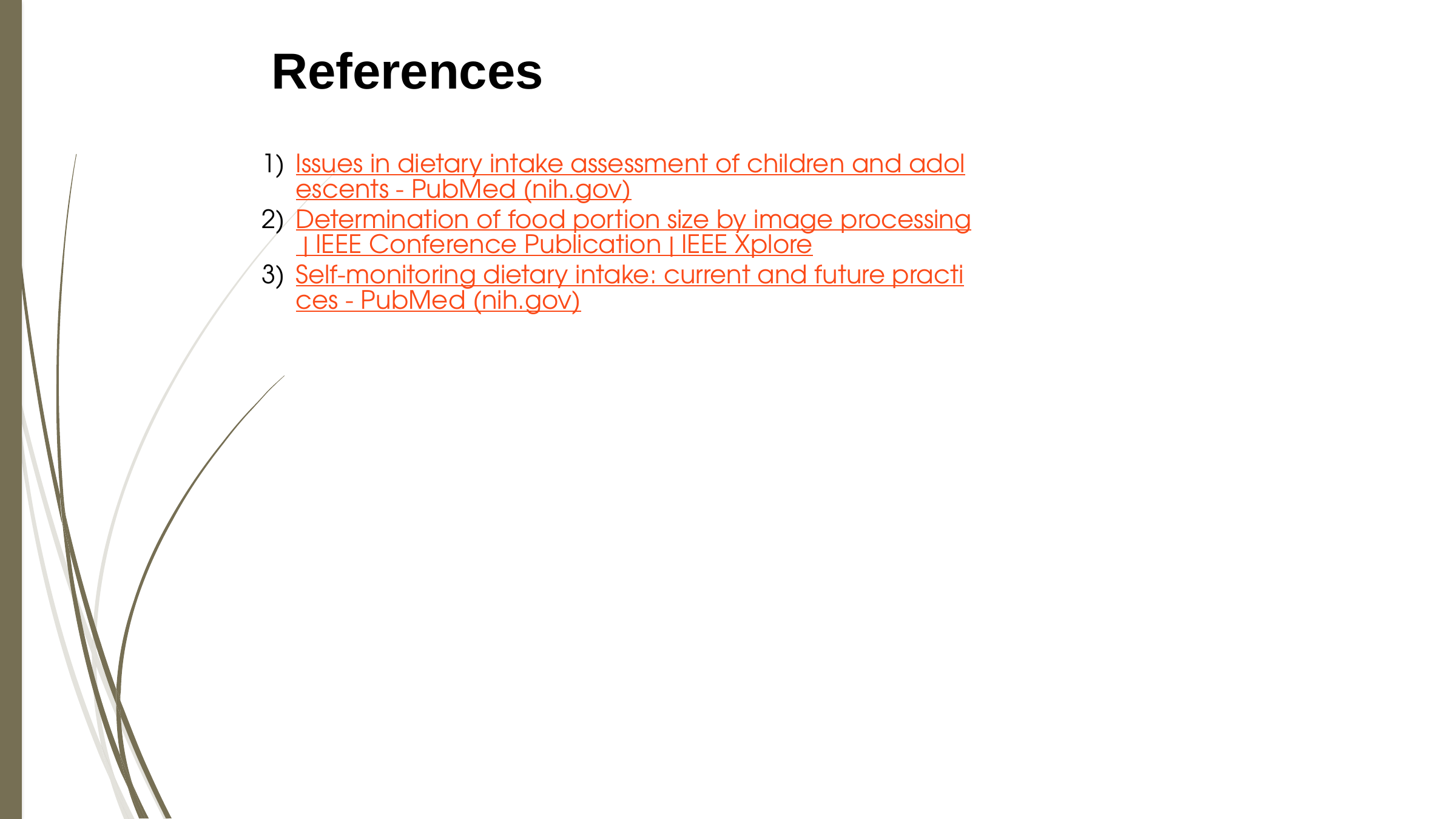

References
Issues in dietary intake assessment of children and adolescents - PubMed (nih.gov)
Determination of food portion size by image processing | IEEE Conference Publication | IEEE Xplore
Self-monitoring dietary intake: current and future practices - PubMed (nih.gov)